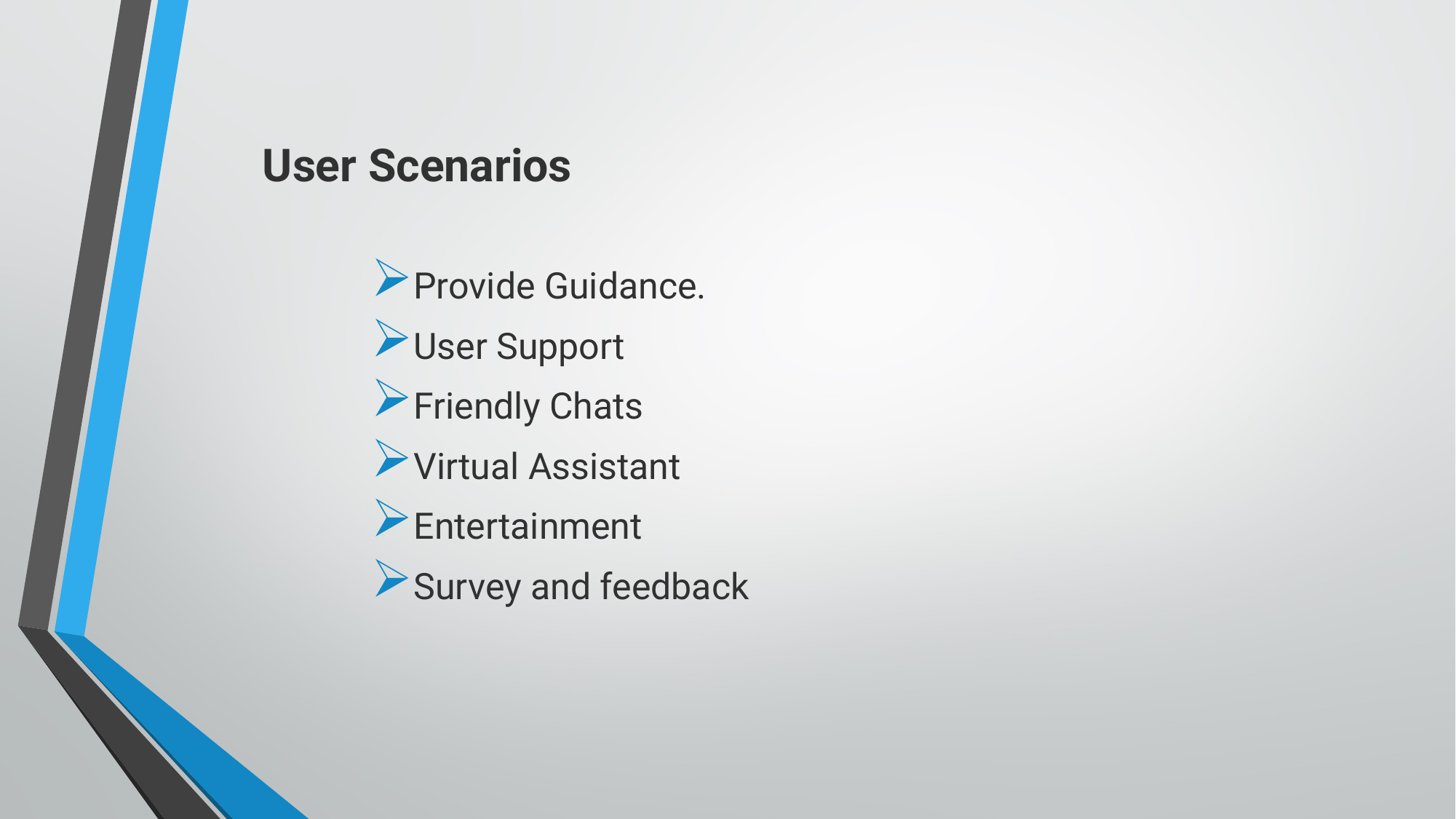

User Scenarios

Provide Guidance.
User Support
Friendly Chats
Virtual Assistant
Entertainment
Survey and feedback